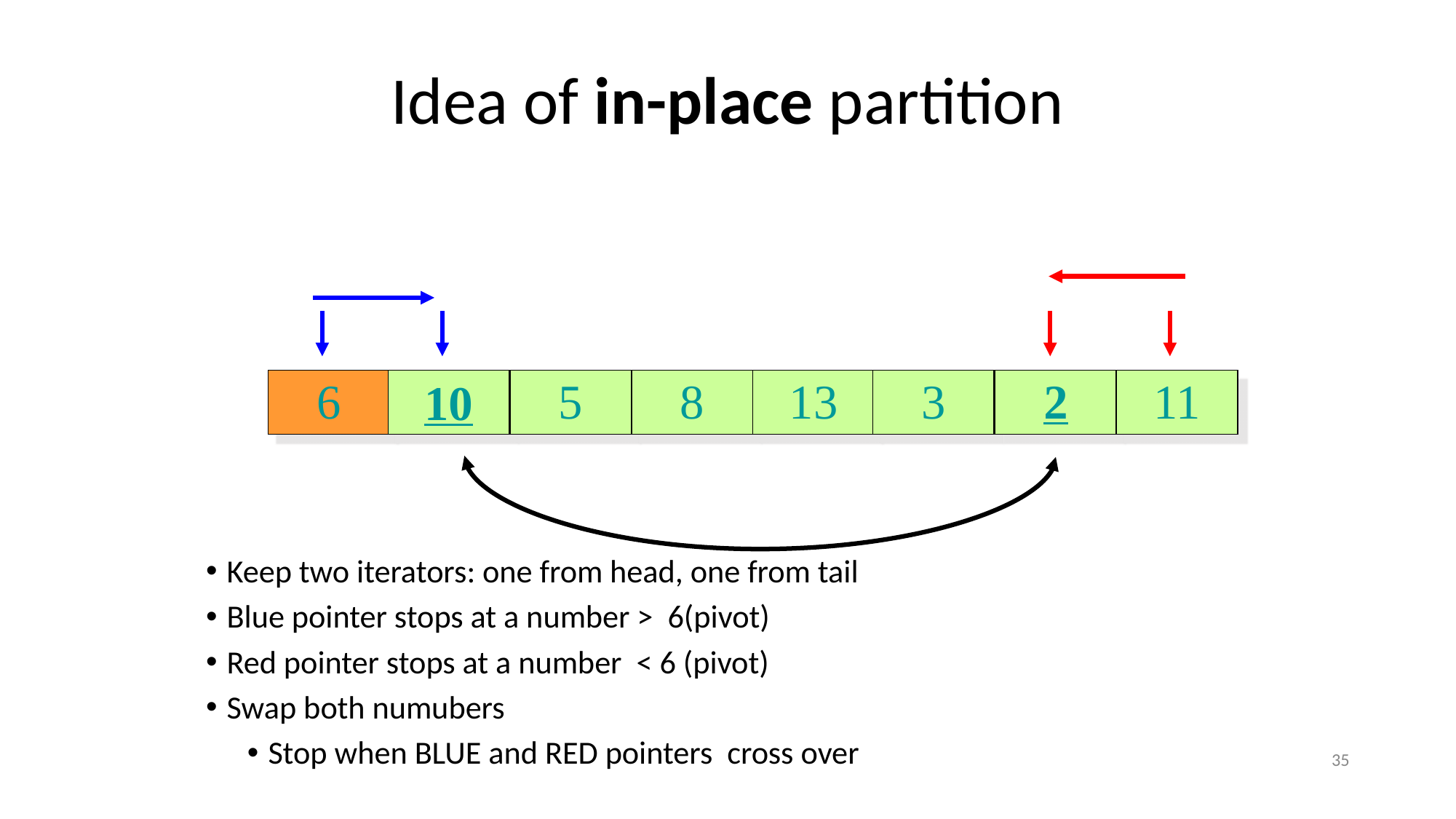

# Idea of in-place partition

6

5

8

13

3

2

11

10
Keep two iterators: one from head, one from tail
Blue pointer stops at a number >  6(pivot)
Red pointer stops at a number  < 6 (pivot)
Swap both numubers
Stop when BLUE and RED pointers  cross over
35